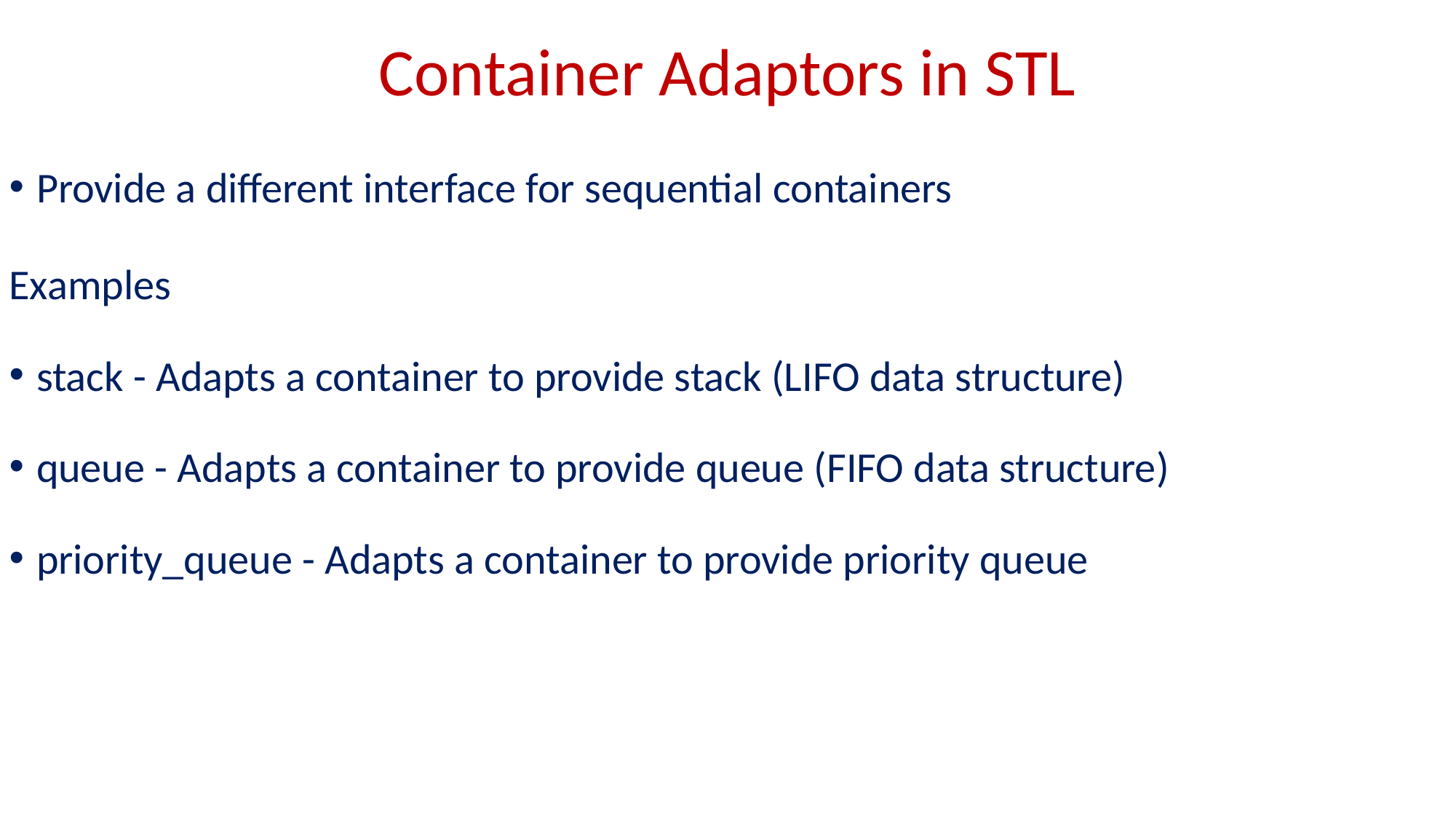

# Container Adaptors in STL
Provide a different interface for sequential containers
Examples
stack - Adapts a container to provide stack (LIFO data structure)
queue - Adapts a container to provide queue (FIFO data structure)
priority_queue - Adapts a container to provide priority queue